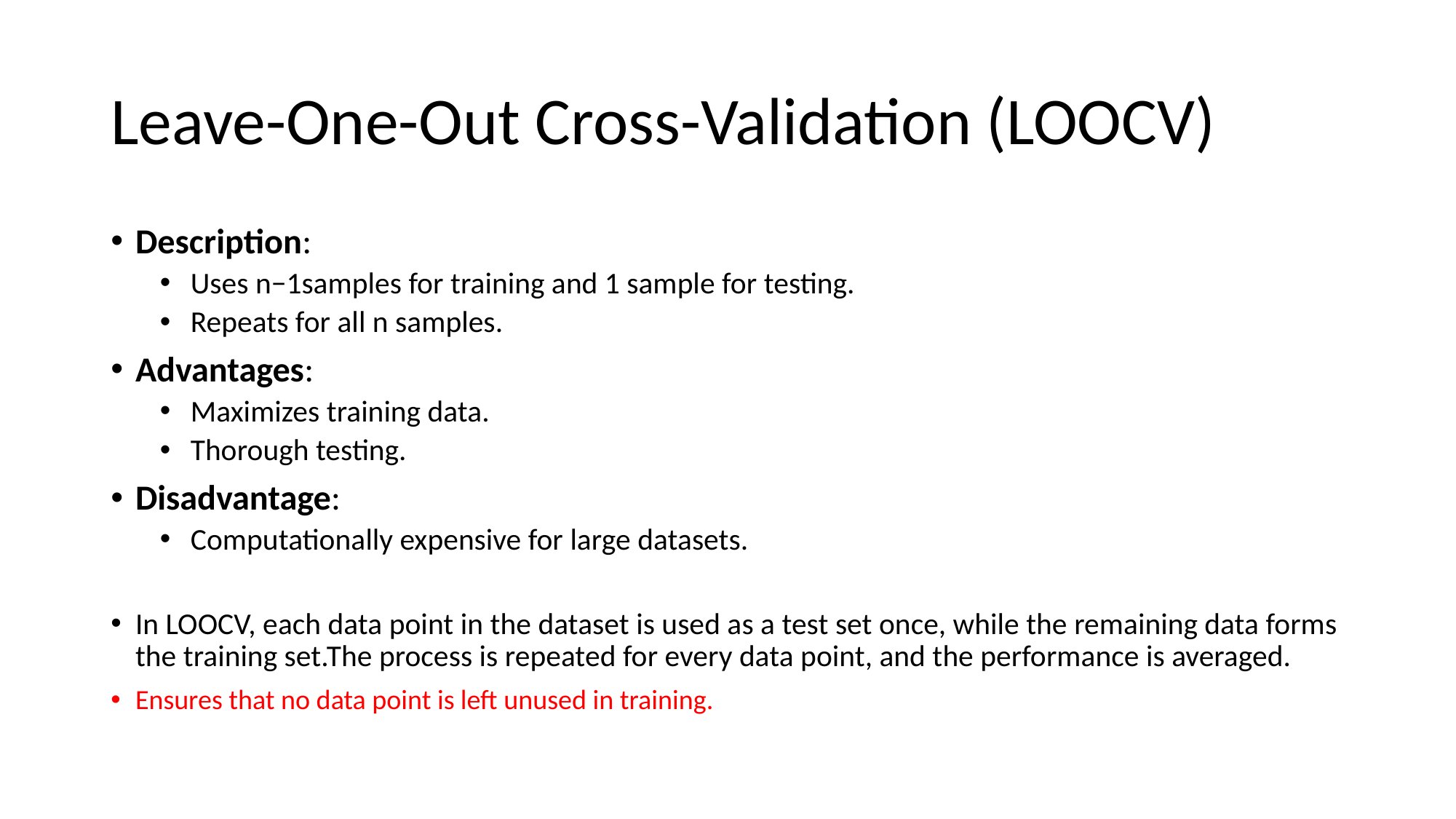

# Leave-One-Out Cross-Validation (LOOCV)
Description:
Uses n−1samples for training and 1 sample for testing.
Repeats for all n samples.
Advantages:
Maximizes training data.
Thorough testing.
Disadvantage:
Computationally expensive for large datasets.

In LOOCV, each data point in the dataset is used as a test set once, while the remaining data forms the training set.The process is repeated for every data point, and the performance is averaged.
Ensures that no data point is left unused in training.